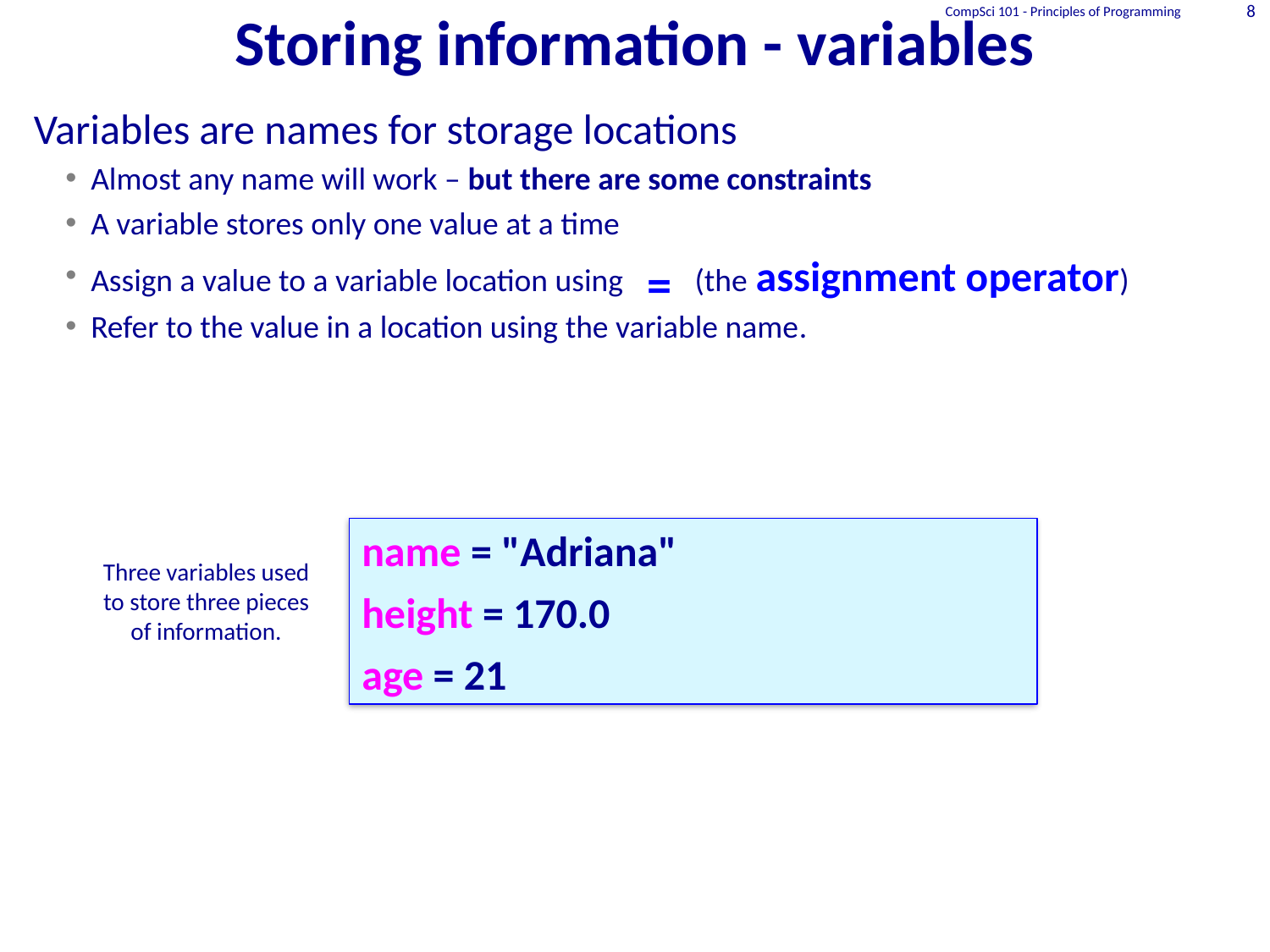

CompSci 101 - Principles of Programming
8
# Storing information - variables
Variables are names for storage locations
Almost any name will work – but there are some constraints
A variable stores only one value at a time
Assign a value to a variable location using          (the assignment operator)
Refer to the value in a location using the variable name.

=
name = "Adriana"
height = 170.0
age = 21
Three variables used to store three pieces of information.